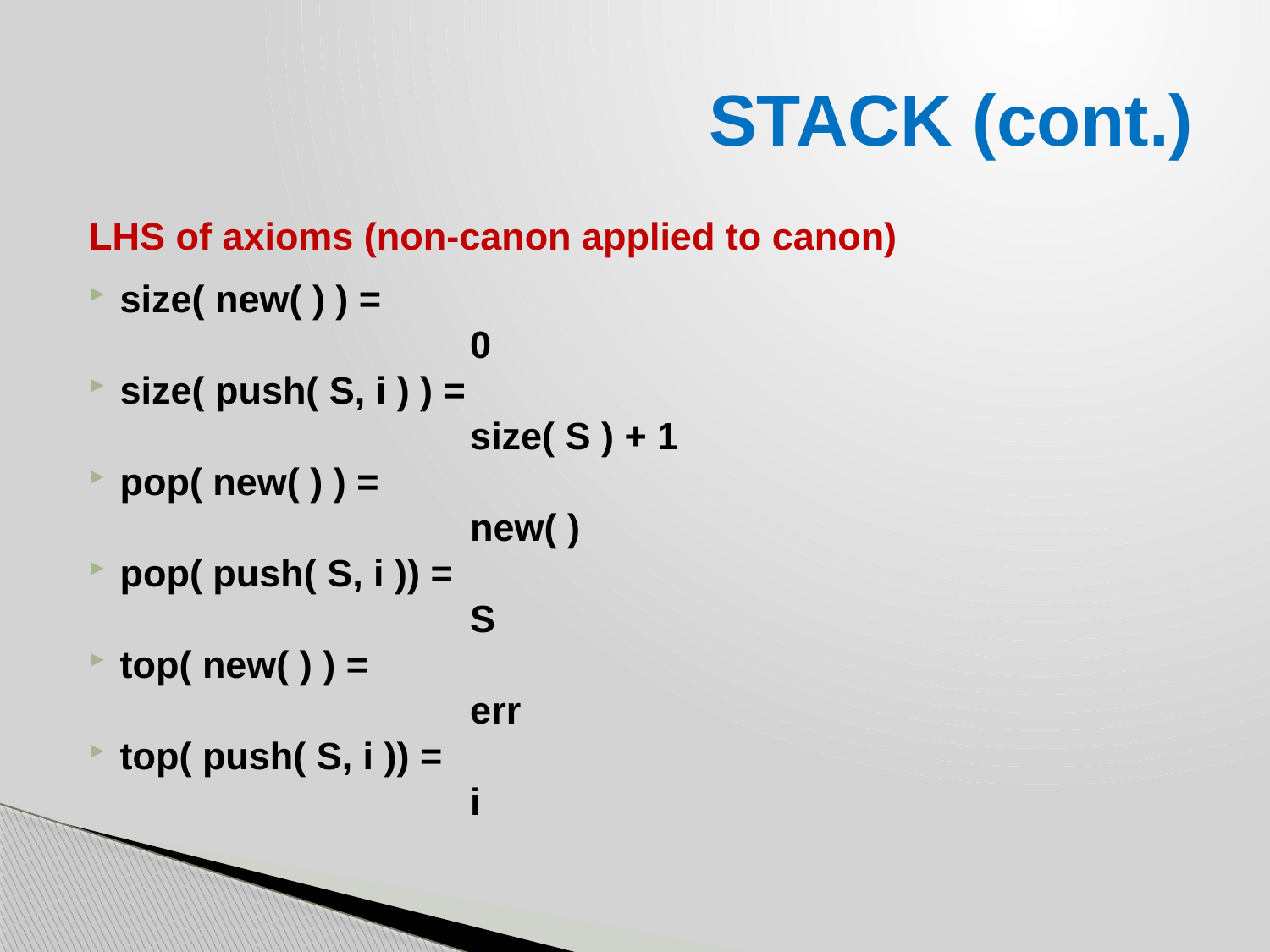

# STACK (cont.)
LHS of axioms (non-canon applied to canon)
size( new( ) ) =
                                    0
size( push( S, i ) ) =
                                    size( S ) + 1
pop( new( ) ) =
                                    new( )
pop( push( S, i )) =
                                    S
top( new( ) ) =
                                    err
top( push( S, i )) =
                                    i